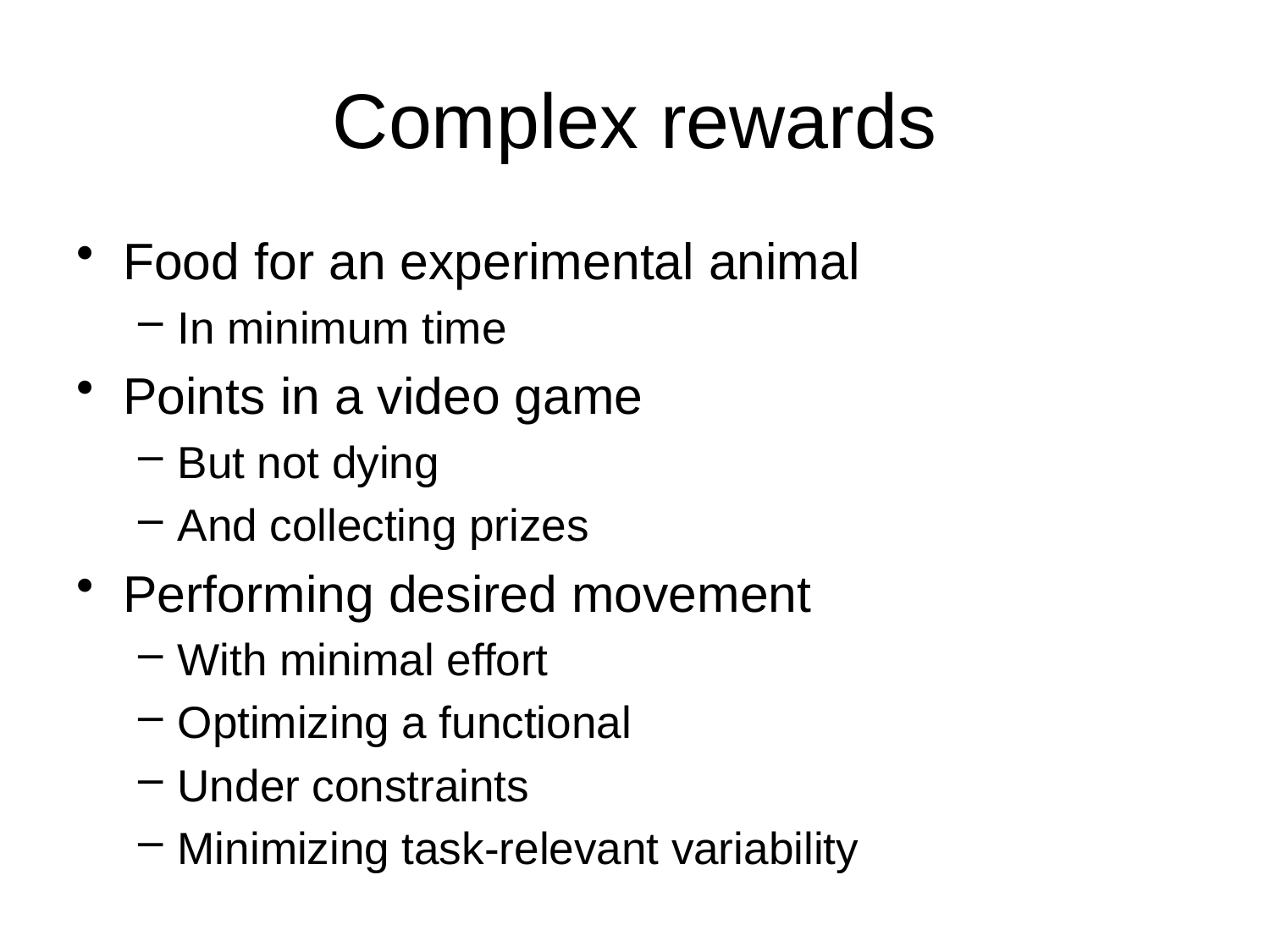

# Complex rewards
Food for an experimental animal
In minimum time
Points in a video game
But not dying
And collecting prizes
Performing desired movement
With minimal effort
Optimizing a functional
Under constraints
Minimizing task-relevant variability